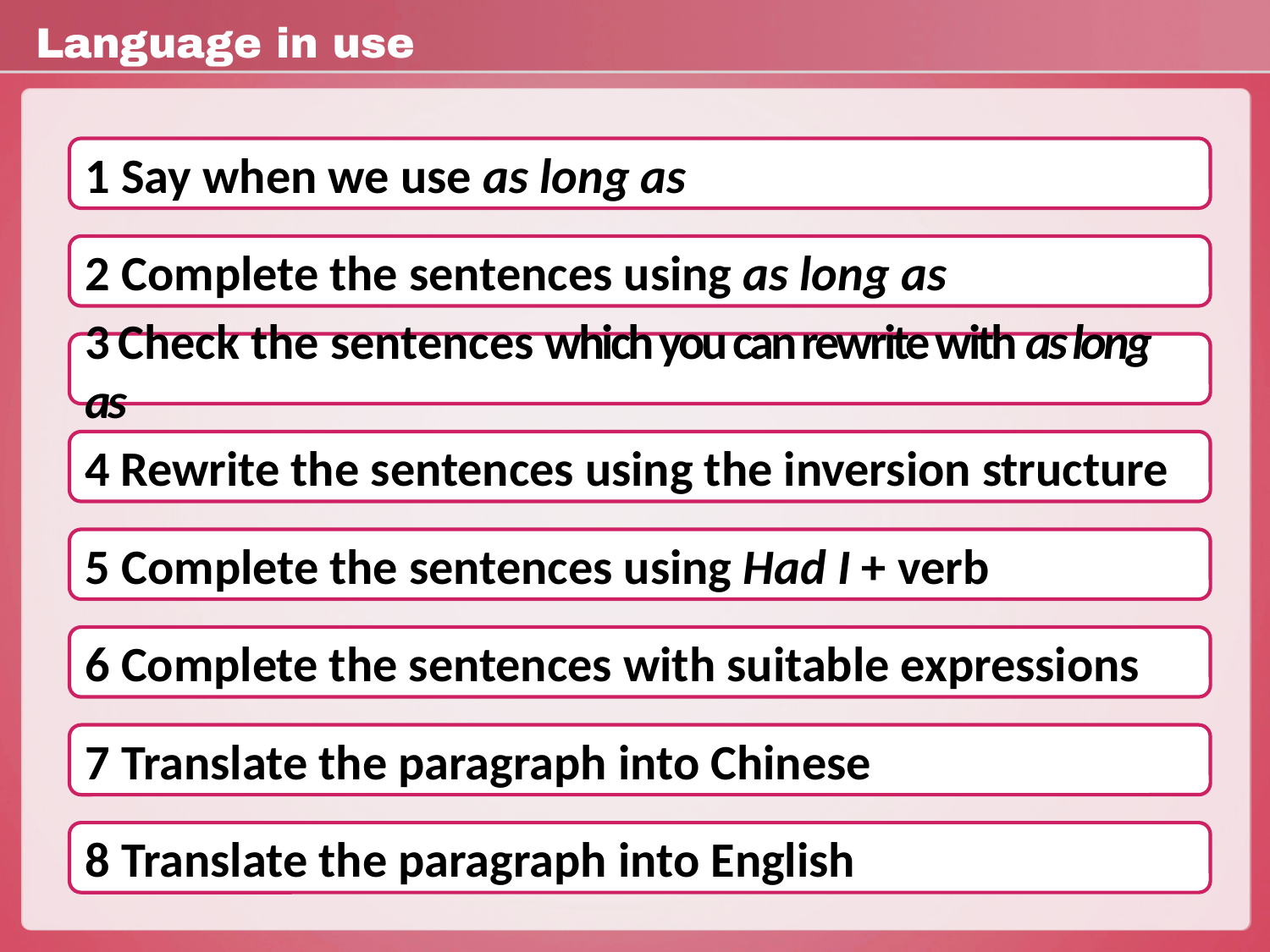

Language in use
1 Say when we use as long as
2 Complete the sentences using as long as
3 Check the sentences which you can rewrite with as long as
4 Rewrite the sentences using the inversion structure
5 Complete the sentences using Had I + verb
6 Complete the sentences with suitable expressions
7 Translate the paragraph into Chinese
8 Translate the paragraph into English